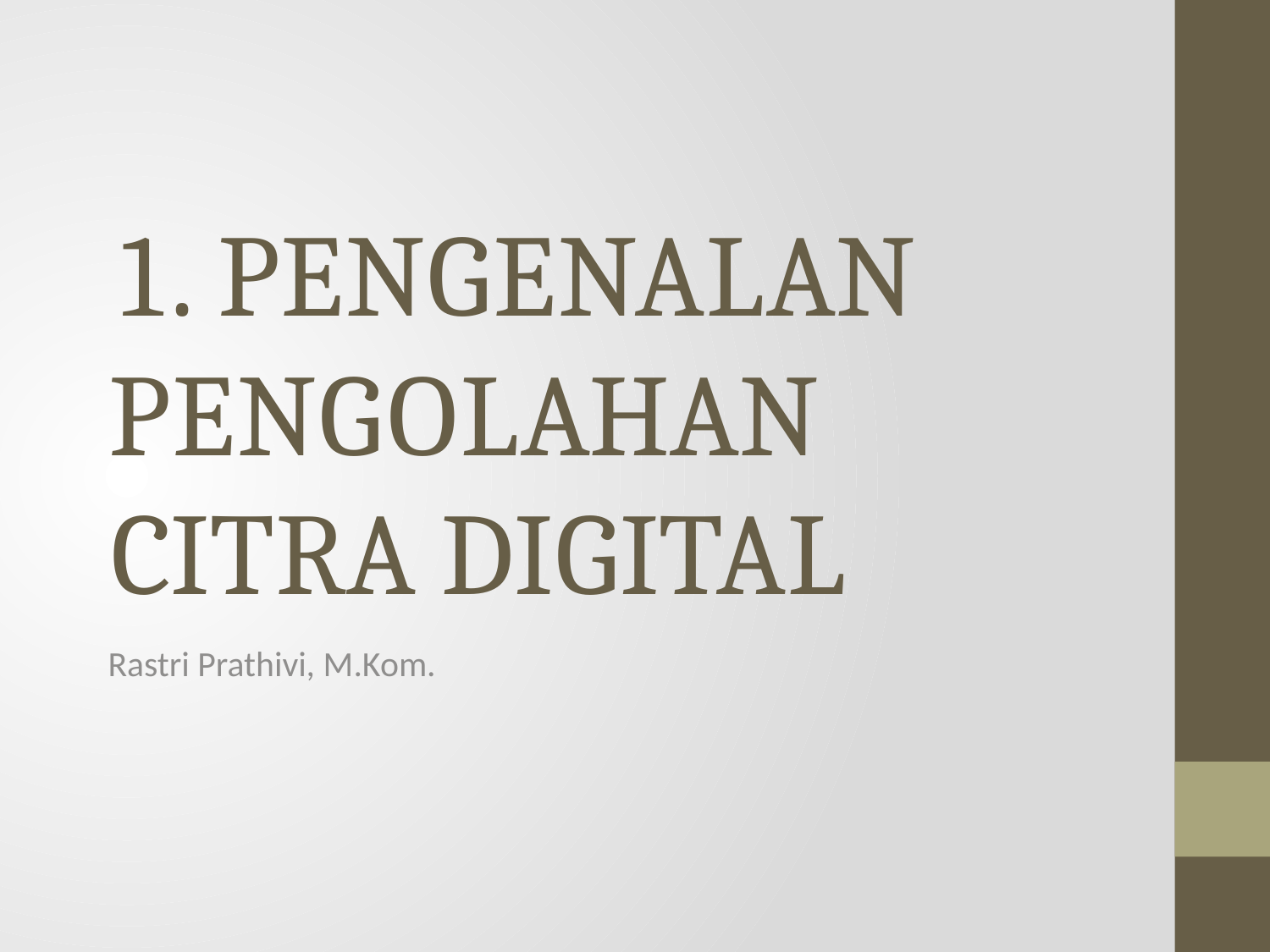

# 1. PENGENALAN PENGOLAHAN CITRA DIGITAL
Rastri Prathivi, M.Kom.